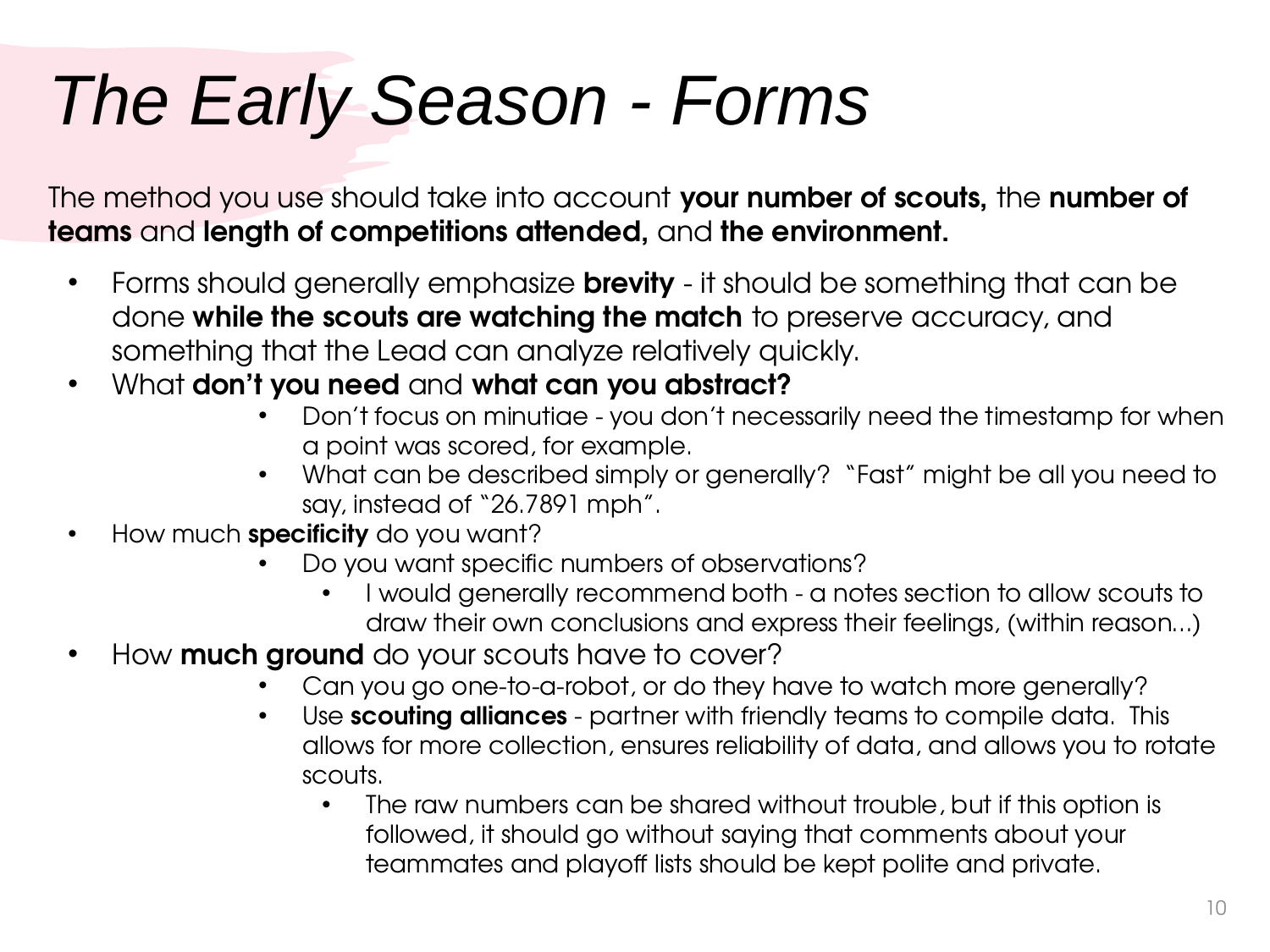

# The Early Season - Forms
The method you use should take into account your number of scouts, the number of teams and length of competitions attended, and the environment.
Forms should generally emphasize brevity - it should be something that can be done while the scouts are watching the match to preserve accuracy, and something that the Lead can analyze relatively quickly.
What don’t you need and what can you abstract?
Don’t focus on minutiae - you don’t necessarily need the timestamp for when a point was scored, for example.
What can be described simply or generally?  “Fast” might be all you need to say, instead of “26.7891 mph”.
How much specificity do you want?
Do you want specific numbers of observations?
I would generally recommend both - a notes section to allow scouts to draw their own conclusions and express their feelings, (within reason…)
How much ground do your scouts have to cover?
Can you go one-to-a-robot, or do they have to watch more generally?
Use scouting alliances - partner with friendly teams to compile data.  This allows for more collection, ensures reliability of data, and allows you to rotate scouts.
The raw numbers can be shared without trouble, but if this option is followed, it should go without saying that comments about your teammates and playoff lists should be kept polite and private.

10